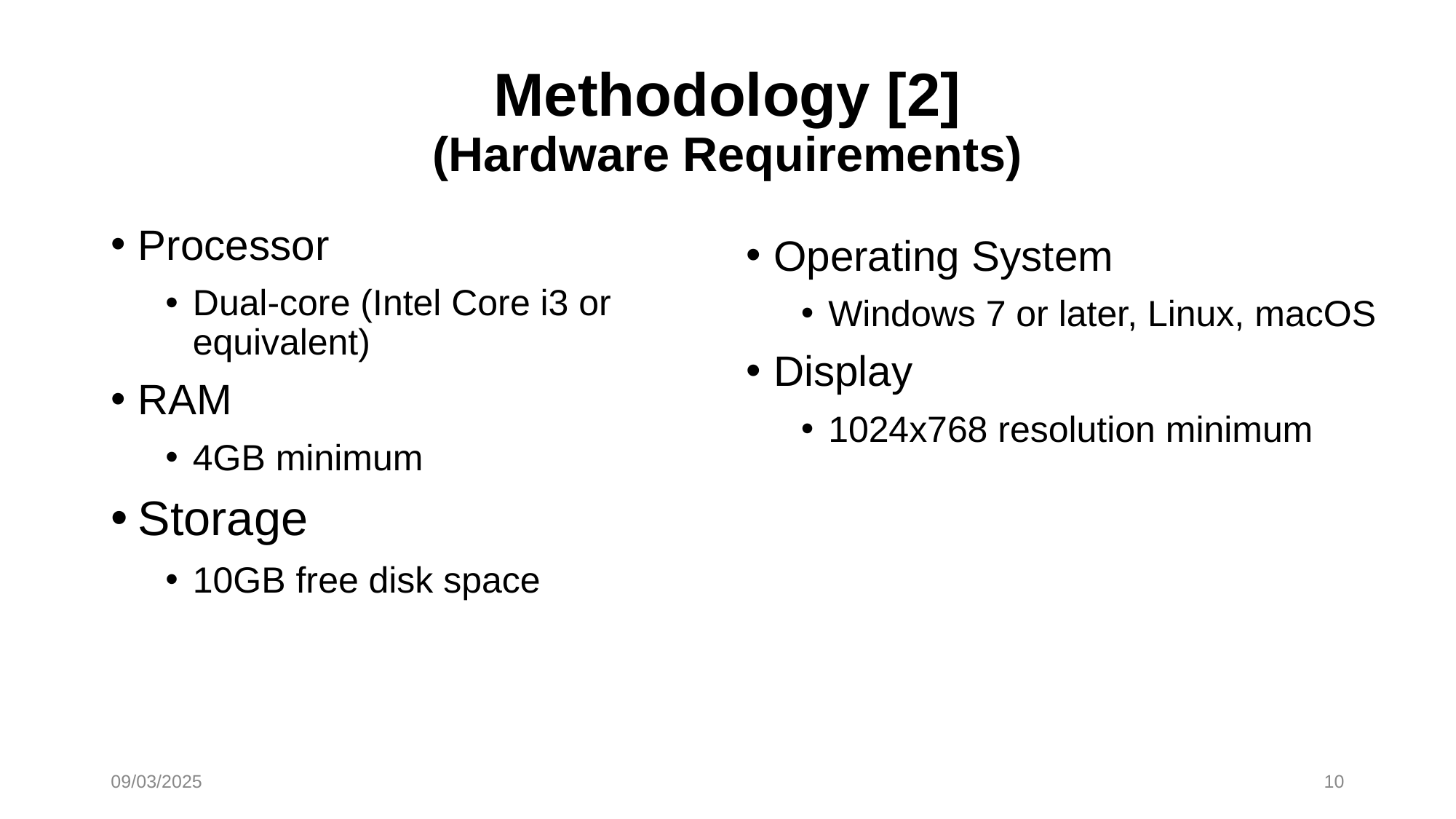

# Methodology [2] (Hardware Requirements)
Processor
Dual-core (Intel Core i3 or equivalent)
RAM
4GB minimum
Storage
10GB free disk space

Operating System
Windows 7 or later, Linux, macOS
Display
1024x768 resolution minimum
09/03/2025
10